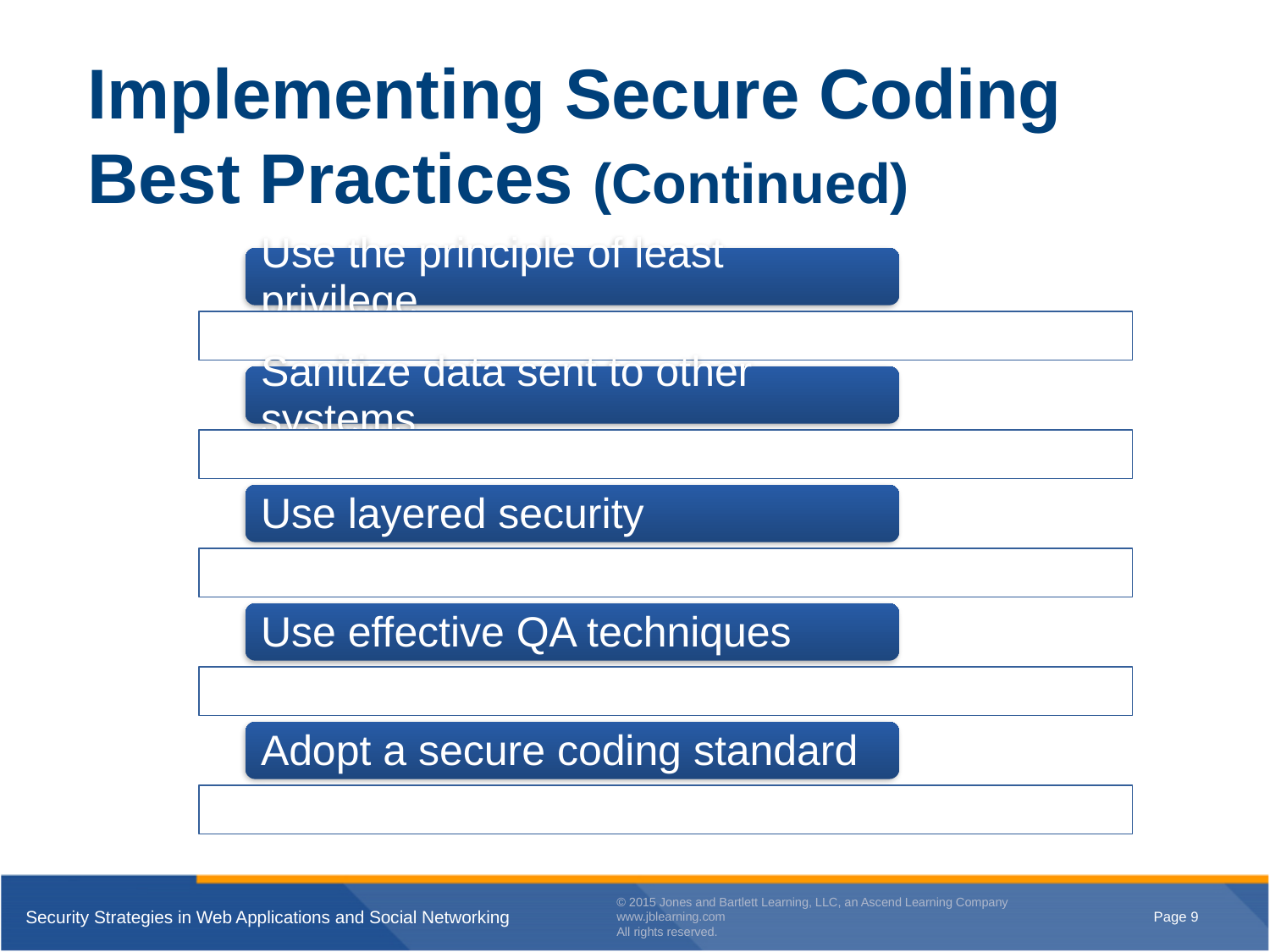

# Implementing Secure Coding Best Practices (Continued)
Use the principle of least privilege
Sanitize data sent to other systems
Use layered security
Use effective QA techniques
Adopt a secure coding standard